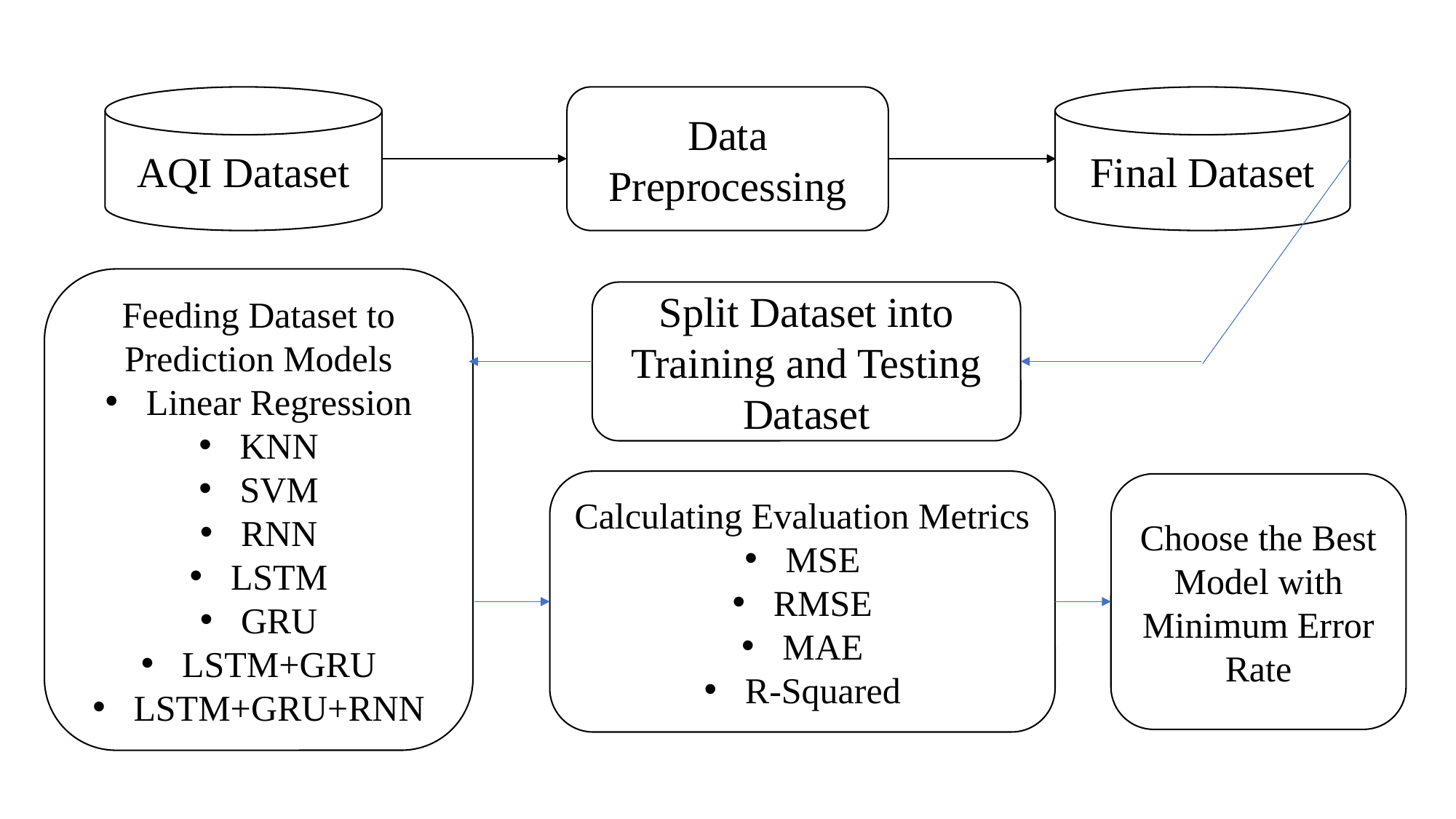

AQI Dataset
Data Preprocessing
Final Dataset
Feeding Dataset to Prediction Models
Linear Regression
KNN
SVM
RNN
LSTM
GRU
LSTM+GRU
LSTM+GRU+RNN
Split Dataset into Training and Testing Dataset
Calculating Evaluation Metrics
MSE
RMSE
MAE
R-Squared
Choose the Best Model with Minimum Error Rate